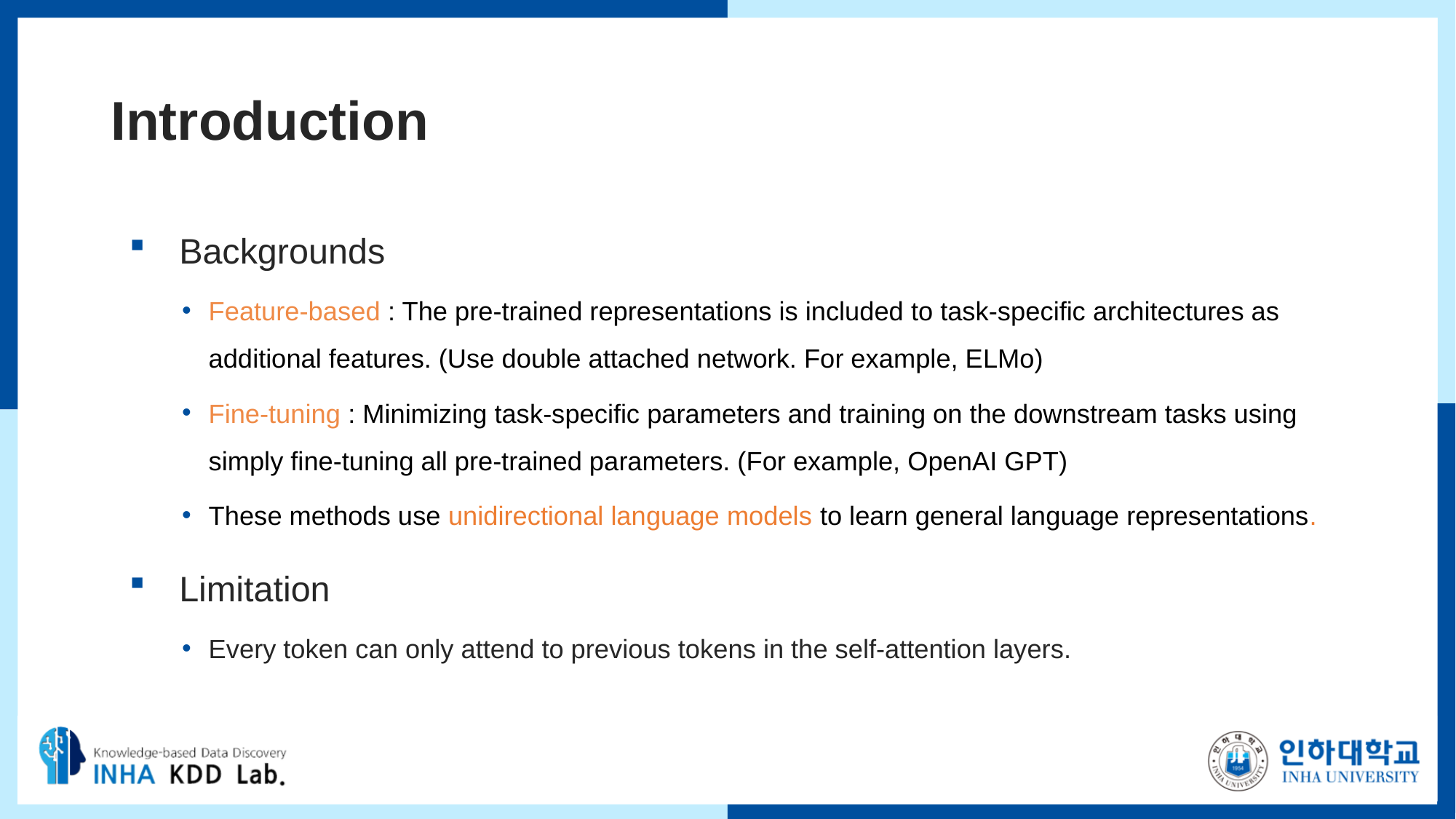

# Introduction
Backgrounds
Feature-based : The pre-trained representations is included to task-specific architectures as additional features. (Use double attached network. For example, ELMo)
Fine-tuning : Minimizing task-specific parameters and training on the downstream tasks using simply fine-tuning all pre-trained parameters. (For example, OpenAI GPT)
These methods use unidirectional language models to learn general language representations.
Limitation
Every token can only attend to previous tokens in the self-attention layers.
3